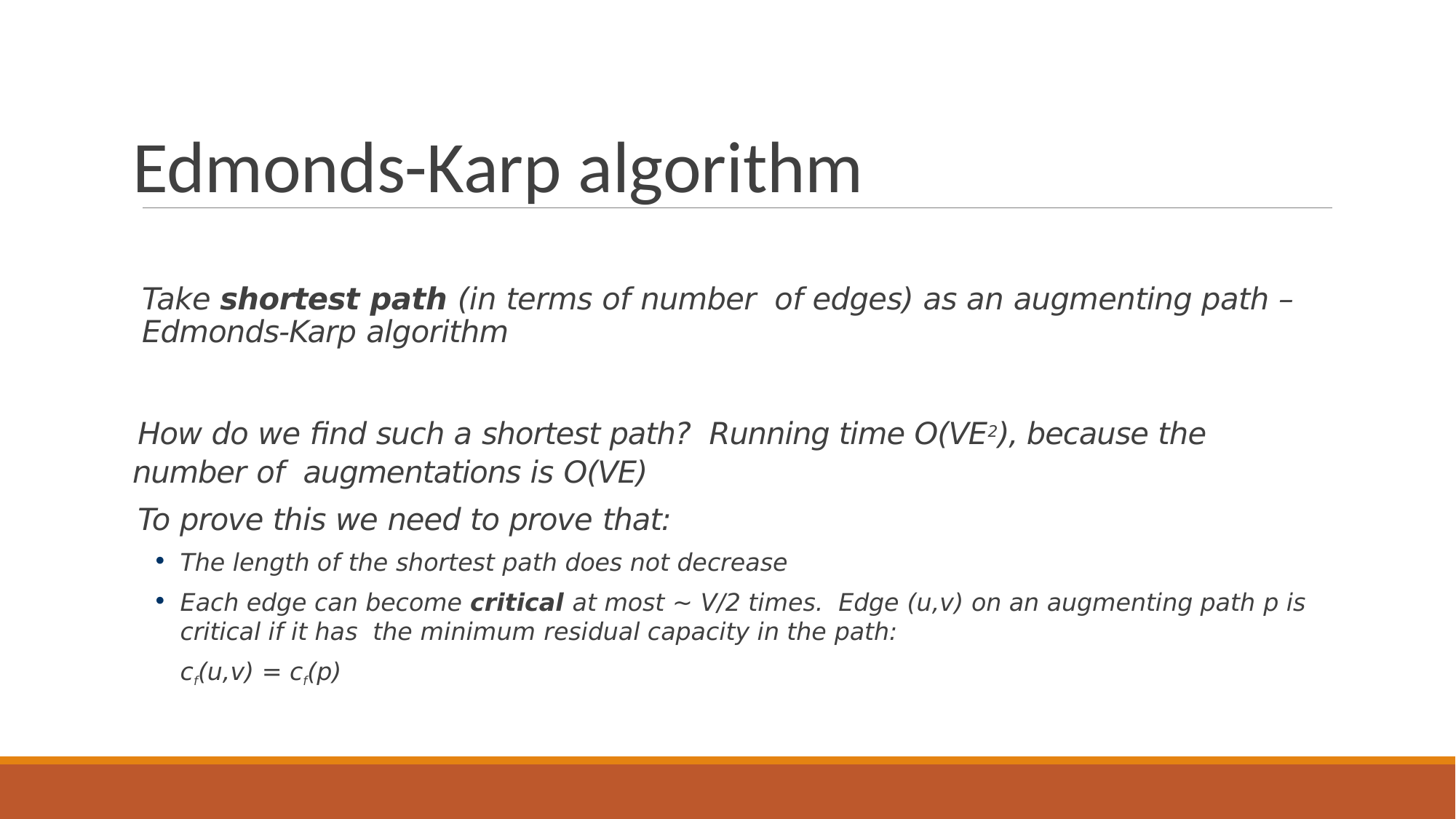

# Edmonds-Karp algorithm

Take shortest path (in terms of number  of edges) as an augmenting path –  Edmonds-Karp algorithm

How do we find such a shortest path?  Running time O(VE2), because the number of  augmentations is O(VE)
To prove this we need to prove that:
The length of the shortest path does not decrease
Each edge can become critical at most ~ V/2 times.  Edge (u,v) on an augmenting path p is critical if it has  the minimum residual capacity in the path:
cf(u,v) = cf(p)